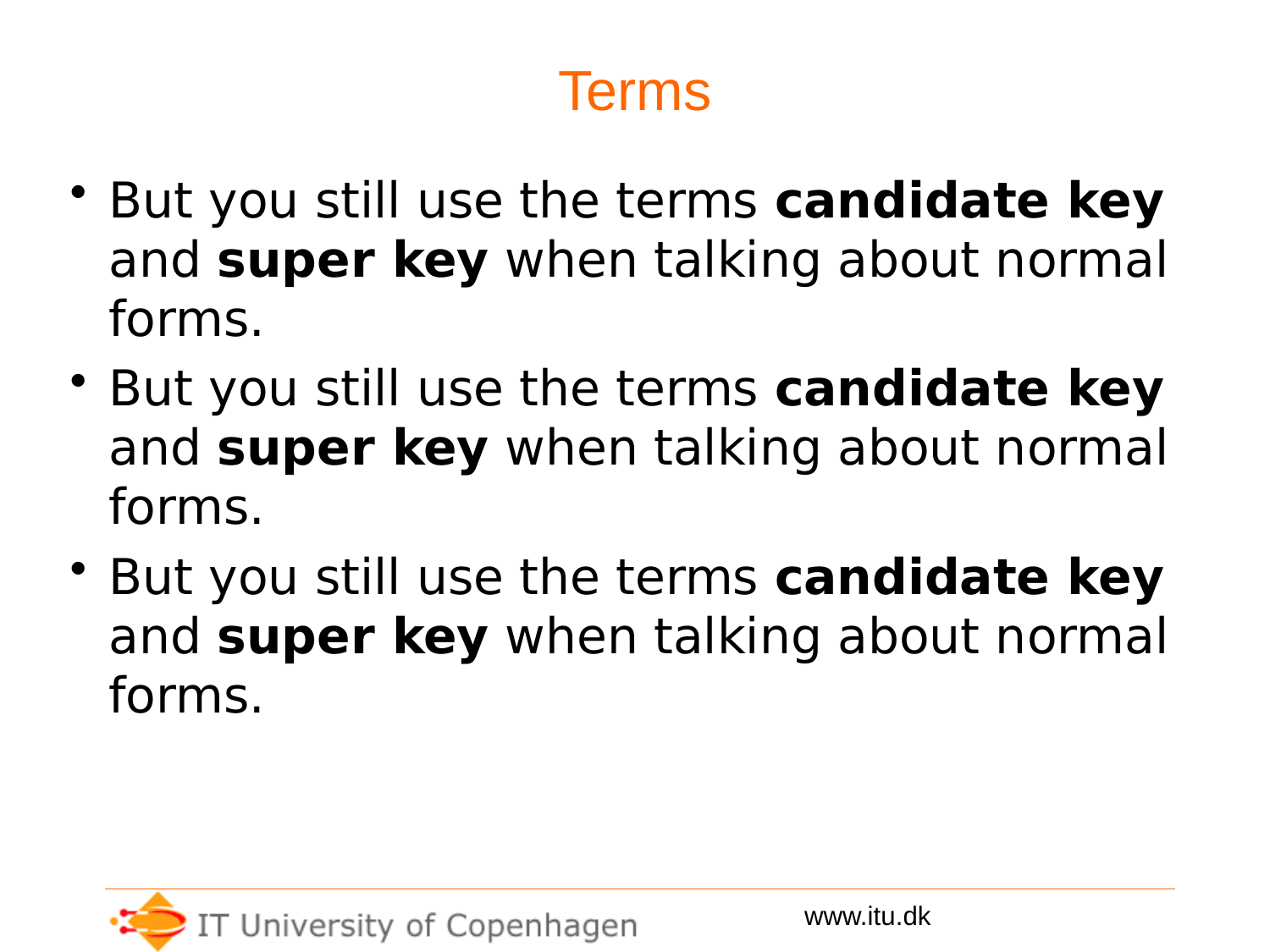

Terms
But you still use the terms candidate key and super key when talking about normal forms.
But you still use the terms candidate key and super key when talking about normal forms.
But you still use the terms candidate key and super key when talking about normal forms.
8